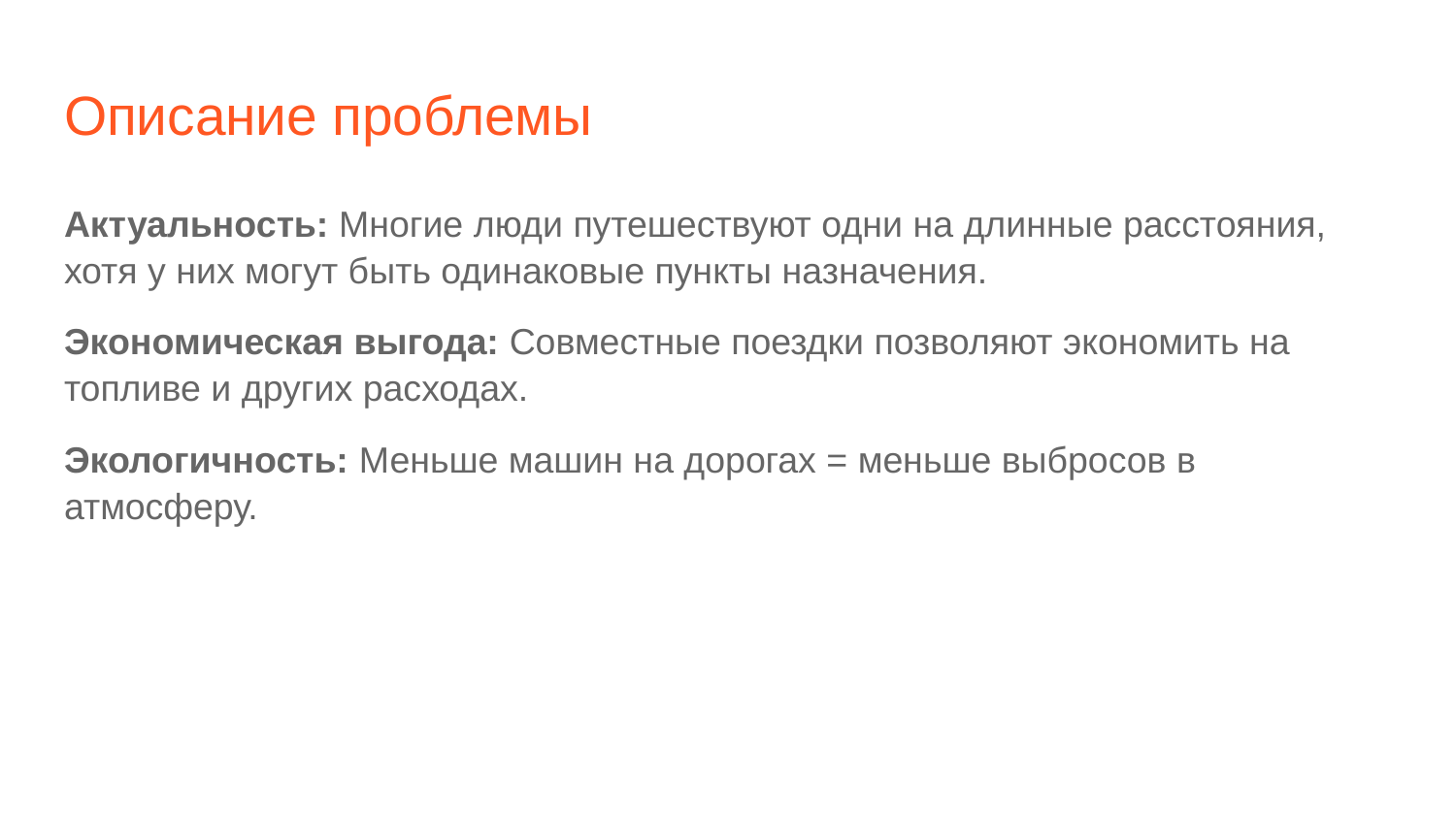

# Описание проблемы
Актуальность: Многие люди путешествуют одни на длинные расстояния, хотя у них могут быть одинаковые пункты назначения.
Экономическая выгода: Совместные поездки позволяют экономить на топливе и других расходах.
Экологичность: Меньше машин на дорогах = меньше выбросов в атмосферу.